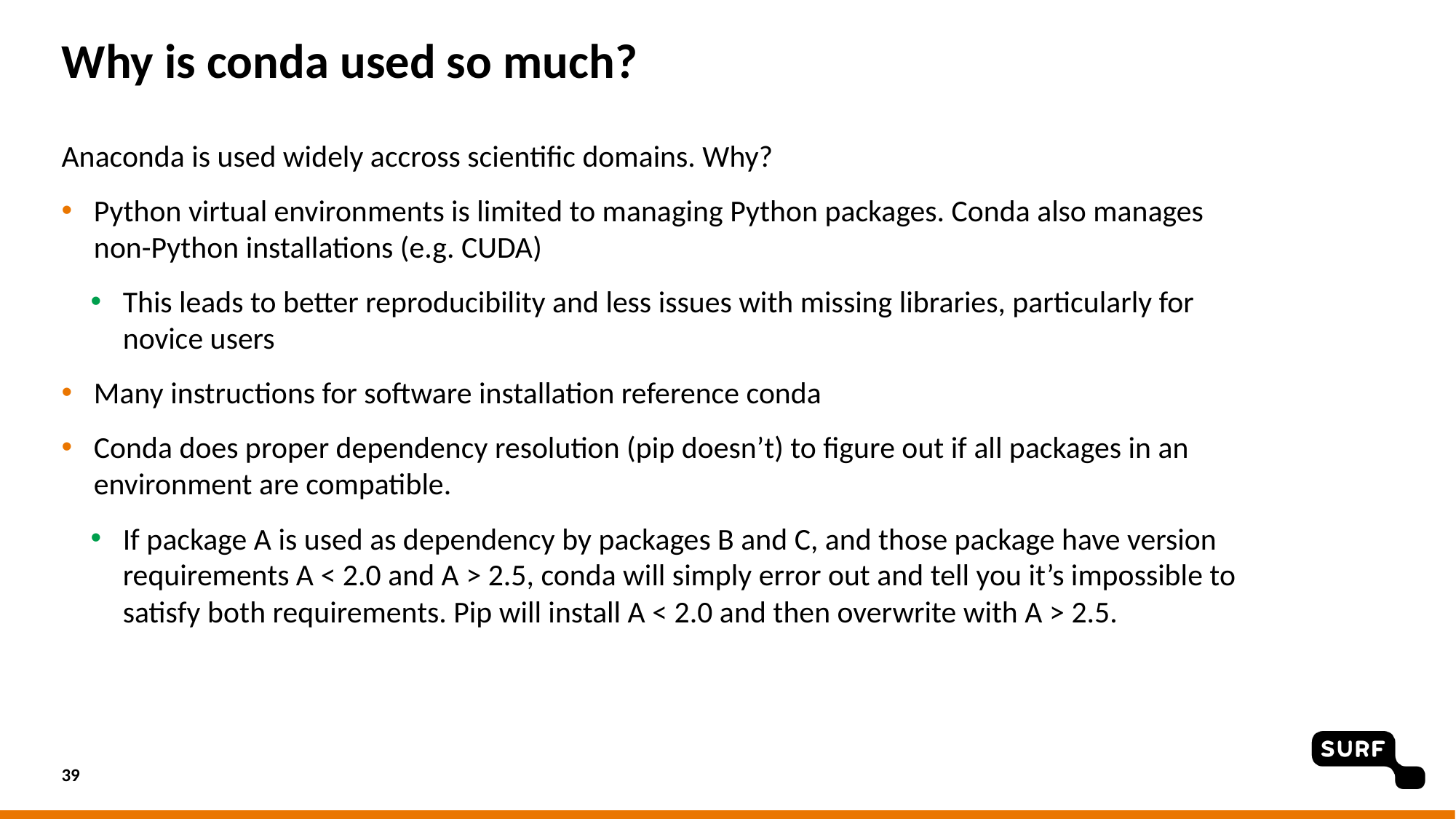

# Why is conda used so much?
Anaconda is used widely accross scientific domains. Why?
Python virtual environments is limited to managing Python packages. Conda also manages non-Python installations (e.g. CUDA)
This leads to better reproducibility and less issues with missing libraries, particularly for novice users
Many instructions for software installation reference conda
Conda does proper dependency resolution (pip doesn’t) to figure out if all packages in an environment are compatible.
If package A is used as dependency by packages B and C, and those package have version requirements A < 2.0 and A > 2.5, conda will simply error out and tell you it’s impossible to satisfy both requirements. Pip will install A < 2.0 and then overwrite with A > 2.5.
39